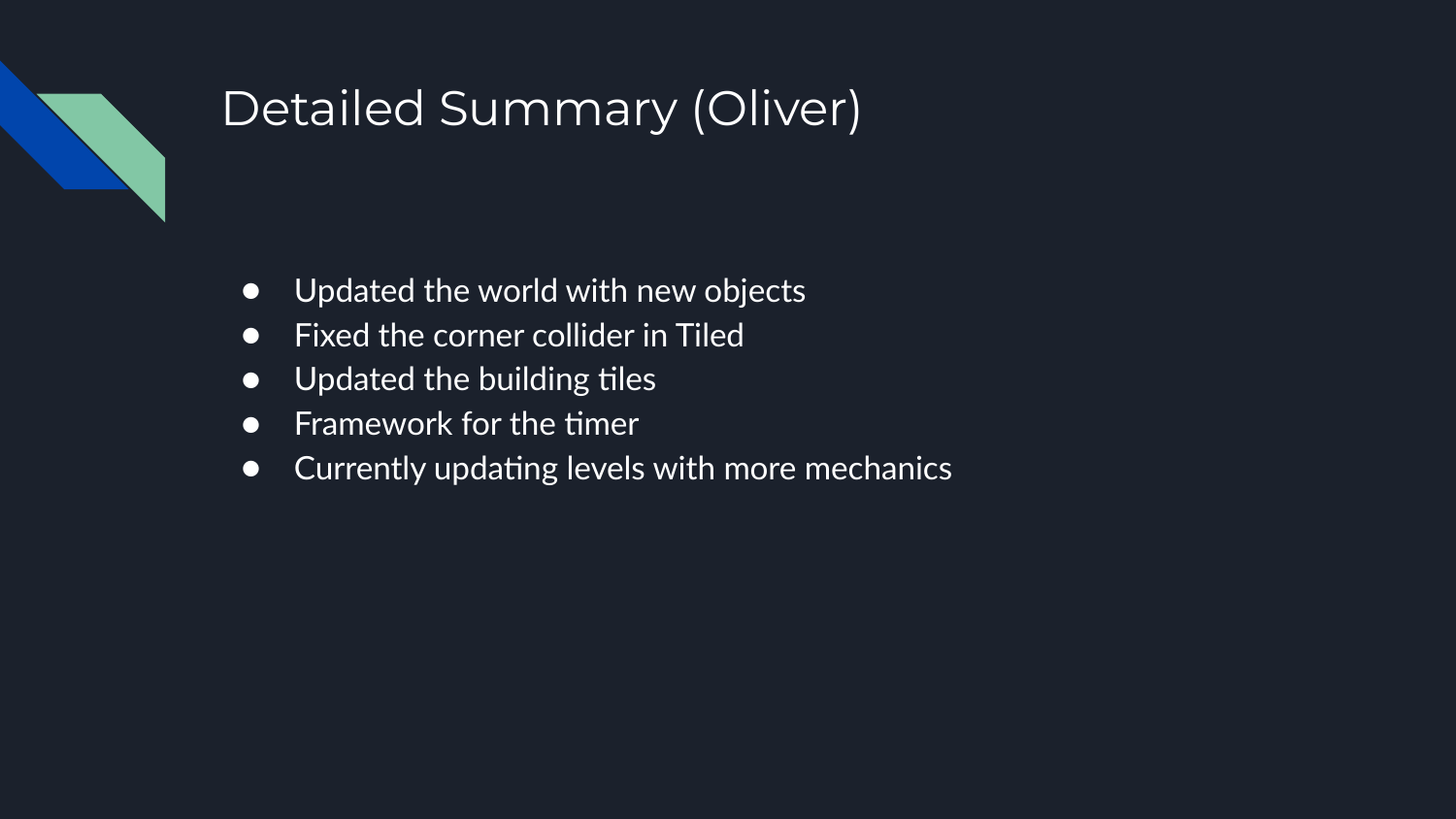

# Detailed Summary (Oliver)
Updated the world with new objects
Fixed the corner collider in Tiled
Updated the building tiles
Framework for the timer
Currently updating levels with more mechanics